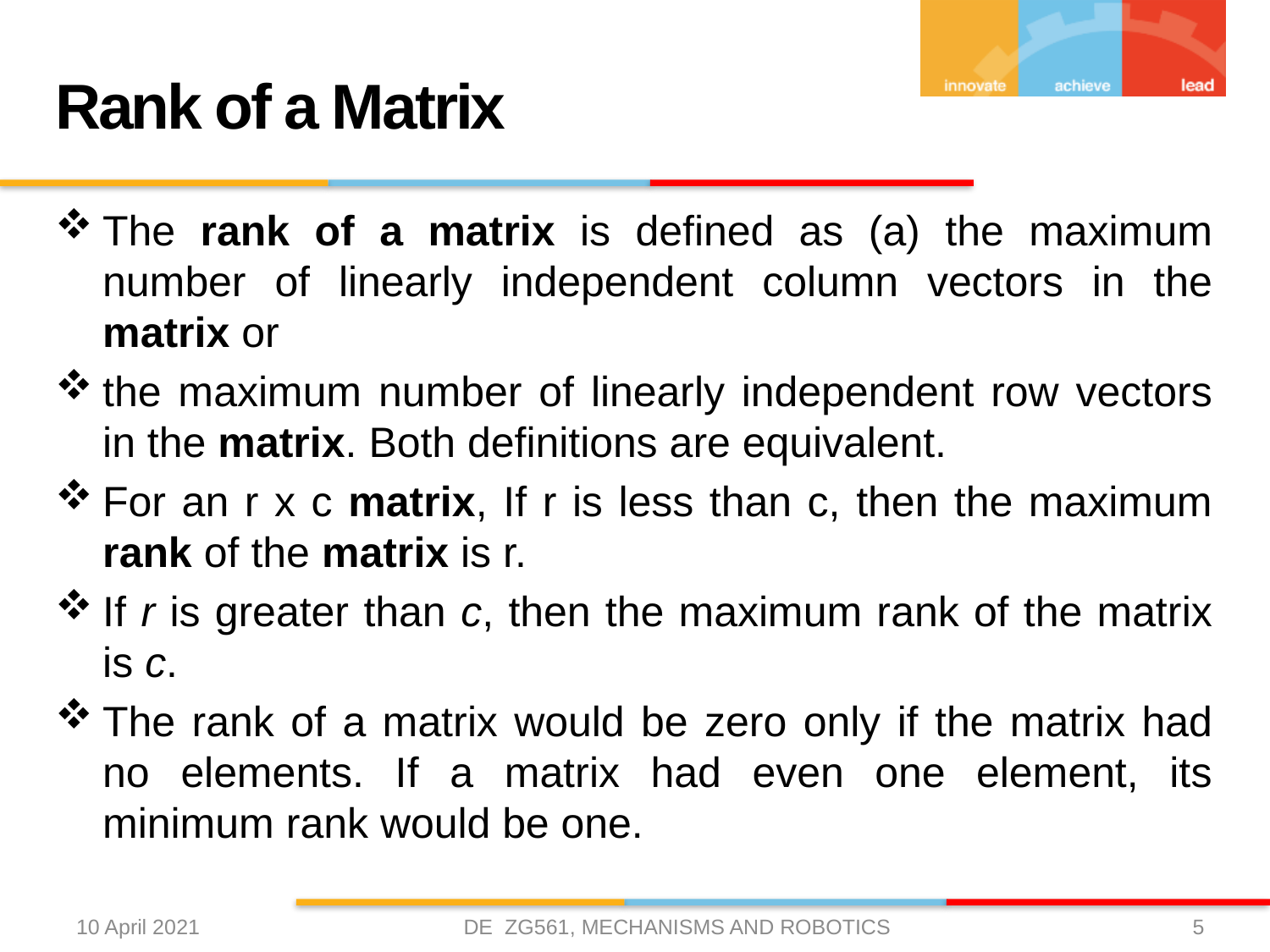

# Rank of a Matrix
The rank of a matrix is defined as (a) the maximum number of linearly independent column vectors in the matrix or
the maximum number of linearly independent row vectors in the matrix. Both definitions are equivalent.
For an r x c matrix, If r is less than c, then the maximum rank of the matrix is r.
If r is greater than c, then the maximum rank of the matrix is c.
The rank of a matrix would be zero only if the matrix had no elements. If a matrix had even one element, its minimum rank would be one.
DE  ZG561, MECHANISMS AND ROBOTICS
10 April 2021
5